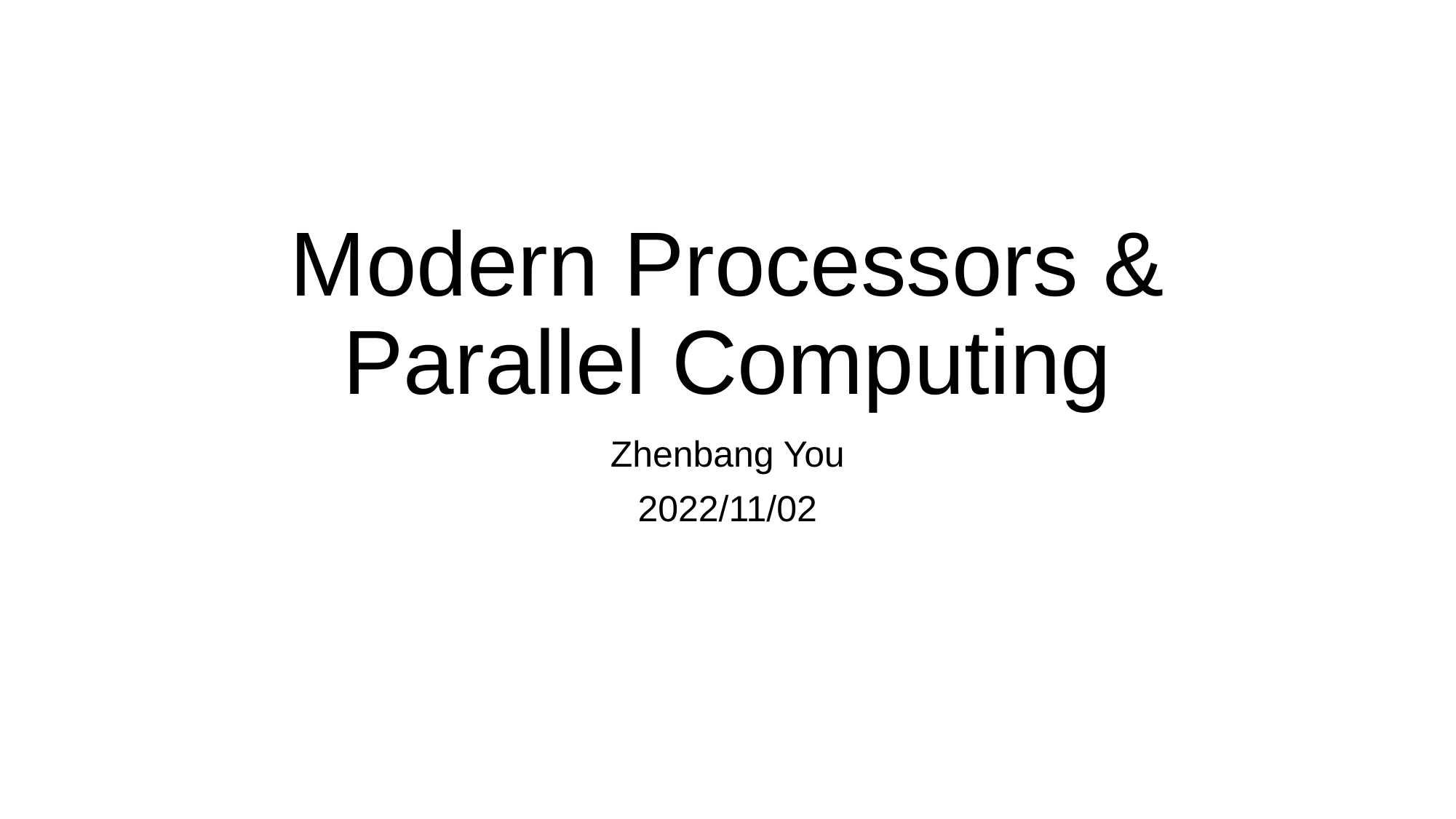

# Modern Processors & Parallel Computing
Zhenbang You
2022/11/02